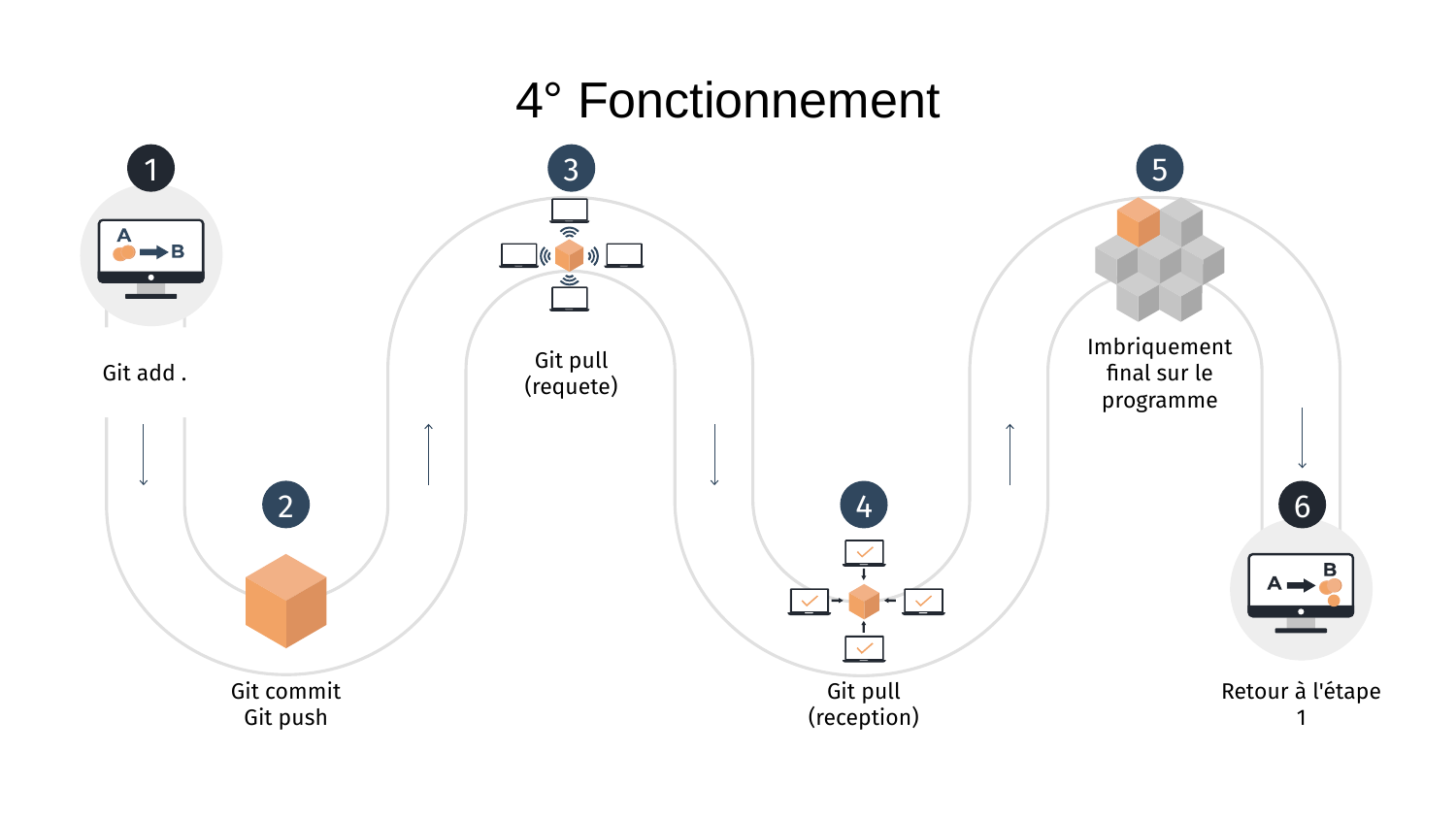

4° Fonctionnement
1
3
5

Git pull
(requete)
Imbriquement final sur le programme
Git add .

2
4
6

Git commit
Git push
Git pull
(reception)
Retour à l'étape 1